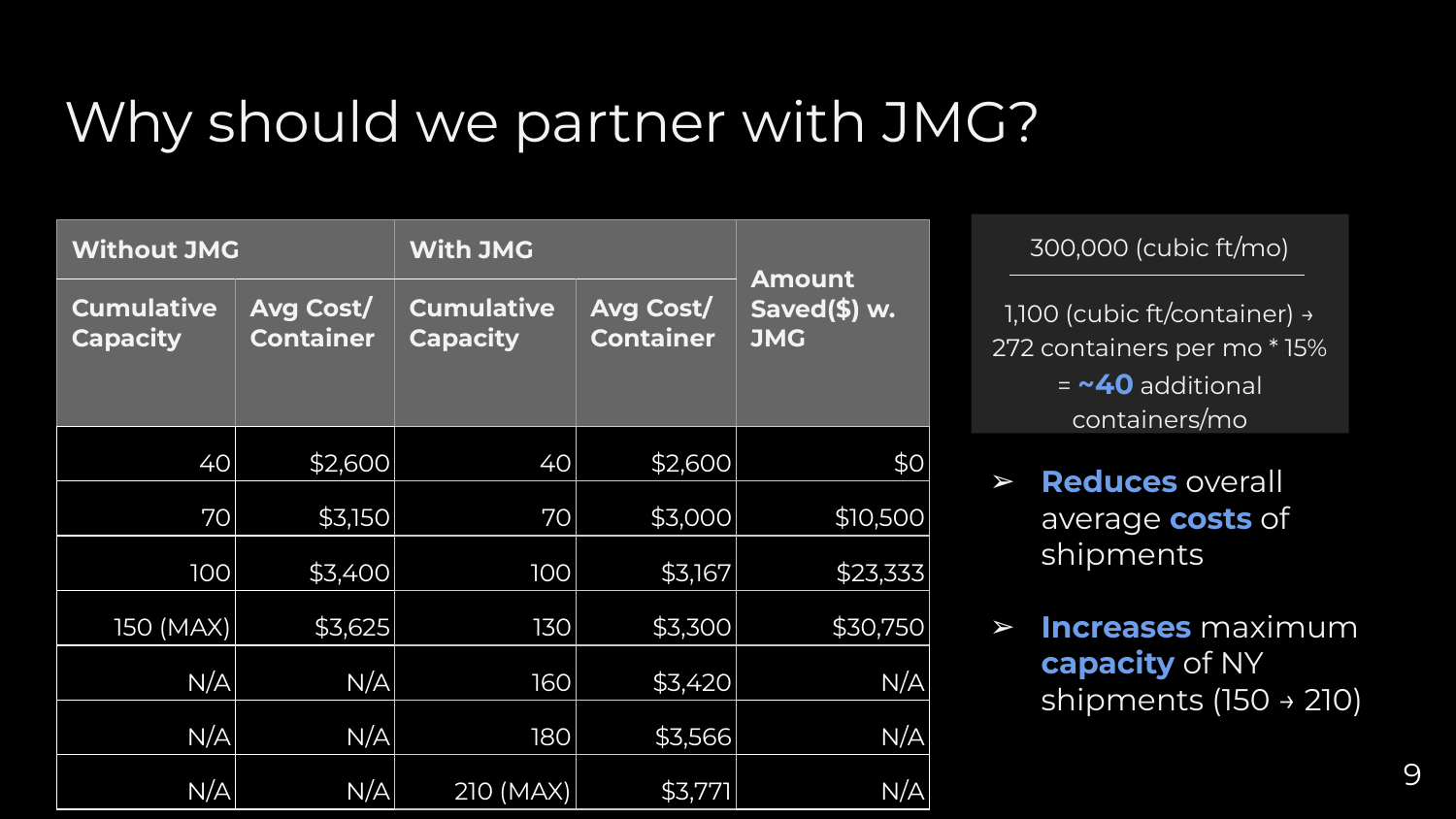

# Why should we partner with JMG?
300,000 (cubic ft/mo)
1,100 (cubic ft/container) → 272 containers per mo * 15% = ~40 additional containers/mo
| Without JMG |  | With JMG |  | Amount Saved($) w. JMG |
| --- | --- | --- | --- | --- |
| Cumulative Capacity | Avg Cost/ Container | Cumulative Capacity | Avg Cost/ Container |  |
| 40 | $2,600 | 40 | $2,600 | $0 |
| 70 | $3,150 | 70 | $3,000 | $10,500 |
| 100 | $3,400 | 100 | $3,167 | $23,333 |
| 150 (MAX) | $3,625 | 130 | $3,300 | $30,750 |
| N/A | N/A | 160 | $3,420 | N/A |
| N/A | N/A | 180 | $3,566 | N/A |
| N/A | N/A | 210 (MAX) | $3,771 | N/A |
Reduces overall average costs of shipments

Increases maximum capacity of NY shipments (150 → 210)
9